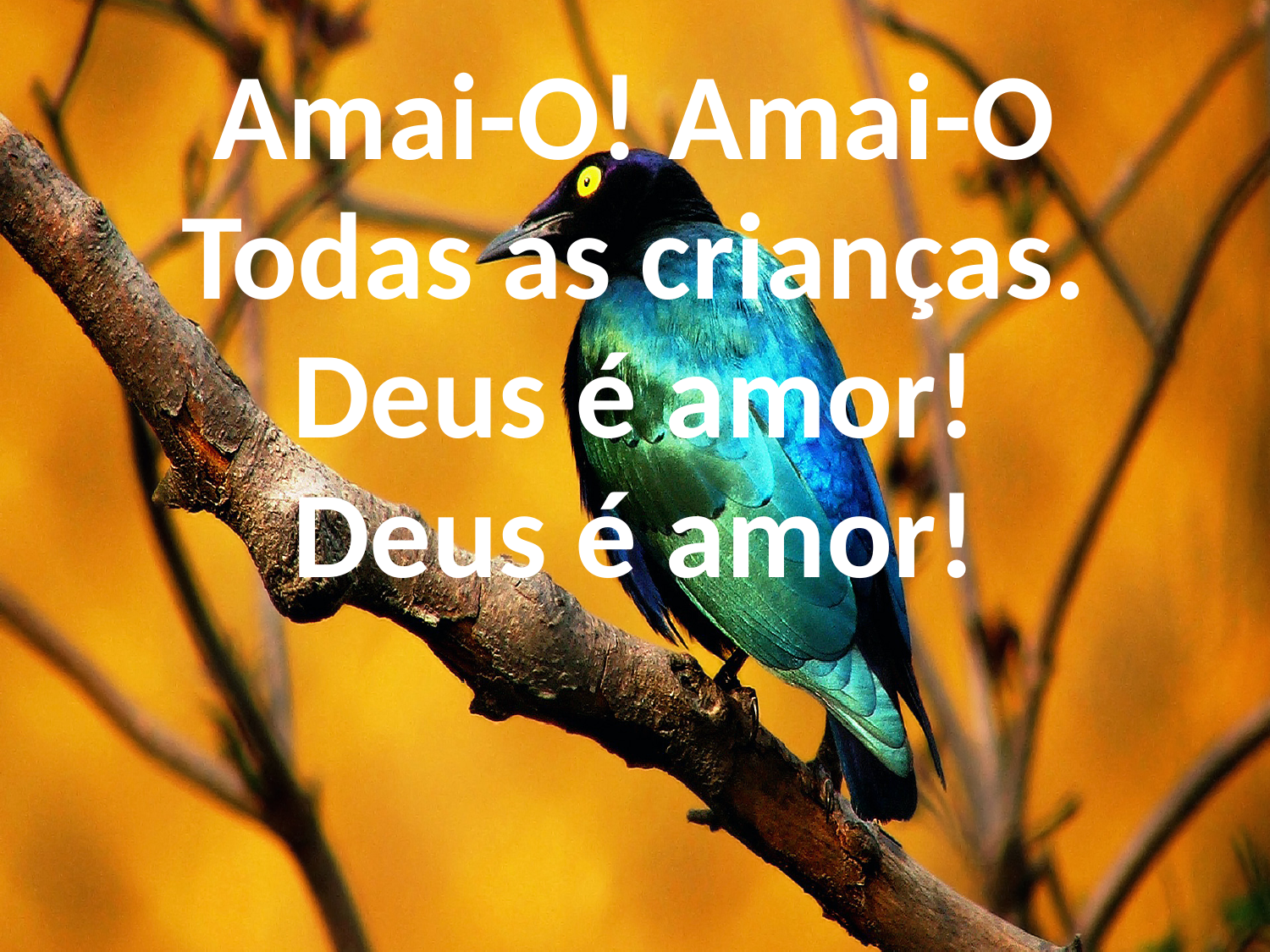

Amai-O! Amai-O
Todas as crianças.
Deus é amor!
Deus é amor!